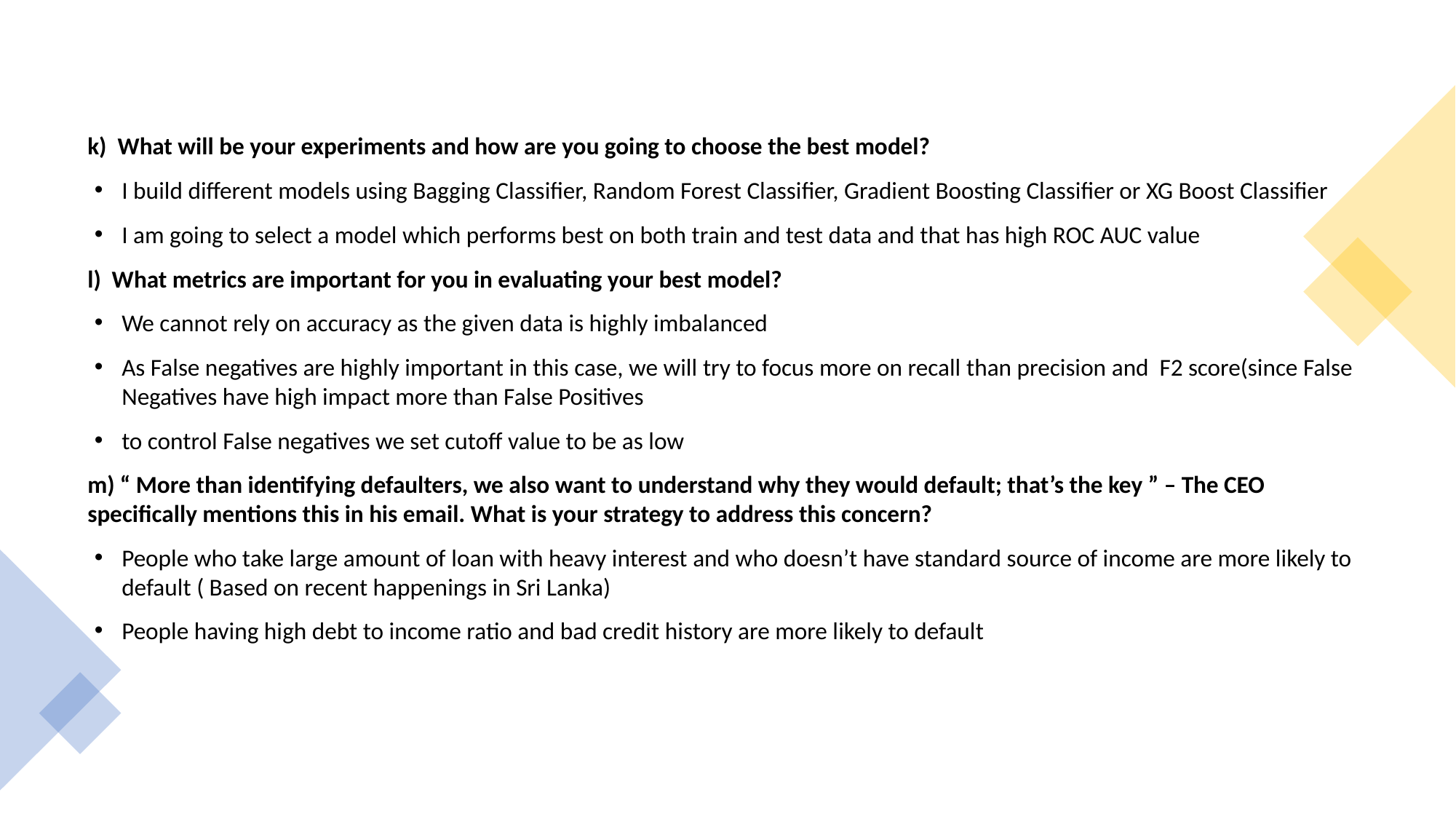

k)  What will be your experiments and how are you going to choose the best model?
I build different models using Bagging Classifier, Random Forest Classifier, Gradient Boosting Classifier or XG Boost Classifier
I am going to select a model which performs best on both train and test data and that has high ROC AUC value
l)  What metrics are important for you in evaluating your best model?
We cannot rely on accuracy as the given data is highly imbalanced
As False negatives are highly important in this case, we will try to focus more on recall than precision and  F2 score(since False Negatives have high impact more than False Positives
to control False negatives we set cutoff value to be as low
m) “ More than identifying defaulters, we also want to understand why they would default; that’s the key ” – The CEO specifically mentions this in his email. What is your strategy to address this concern?
People who take large amount of loan with heavy interest and who doesn’t have standard source of income are more likely to default ( Based on recent happenings in Sri Lanka)
People having high debt to income ratio and bad credit history are more likely to default